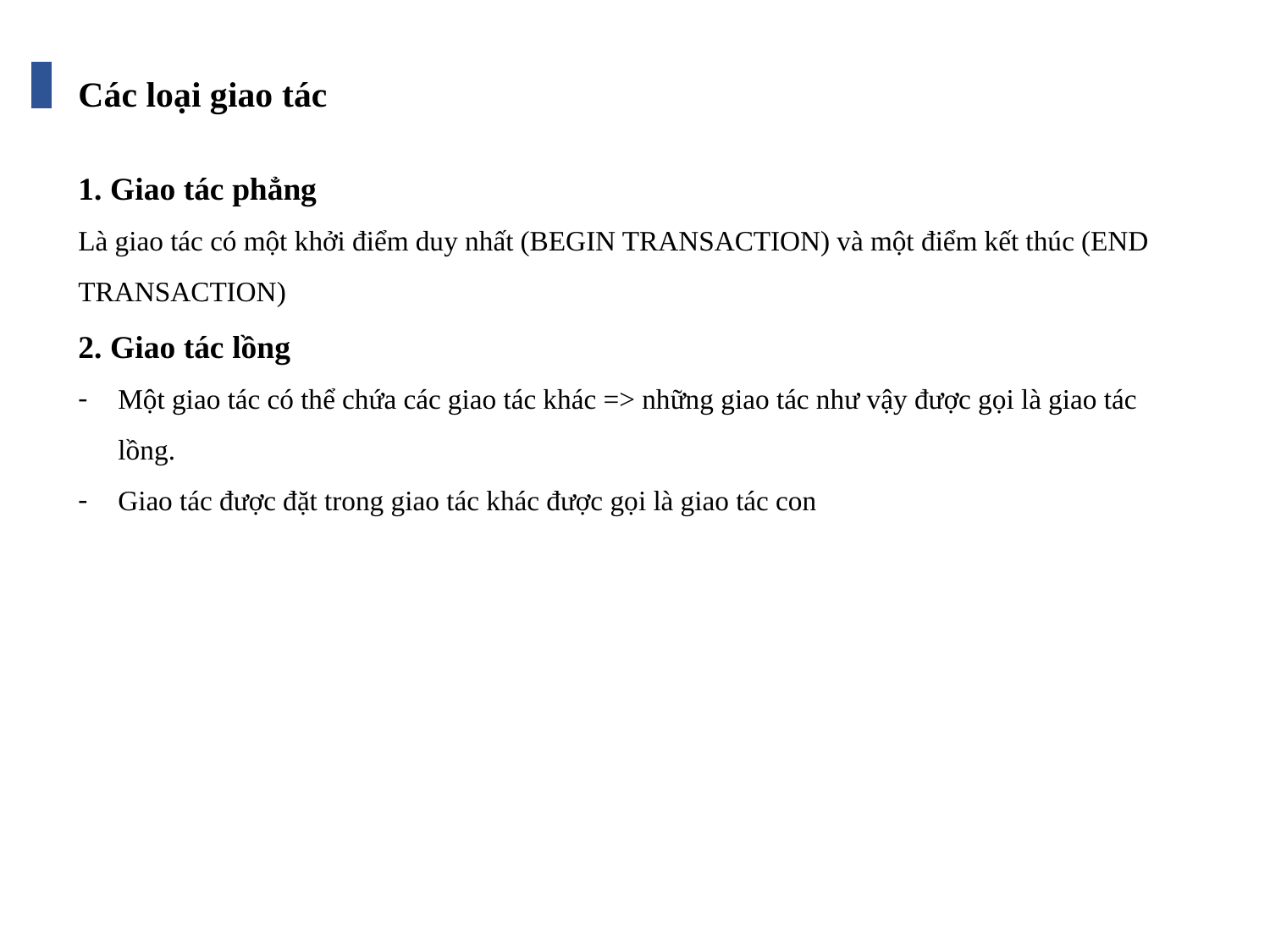

Các loại giao tác
1. Giao tác phẳng
Là giao tác có một khởi điểm duy nhất (BEGIN TRANSACTION) và một điểm kết thúc (END TRANSACTION)
2. Giao tác lồng
Một giao tác có thể chứa các giao tác khác => những giao tác như vậy được gọi là giao tác lồng.
Giao tác được đặt trong giao tác khác được gọi là giao tác con